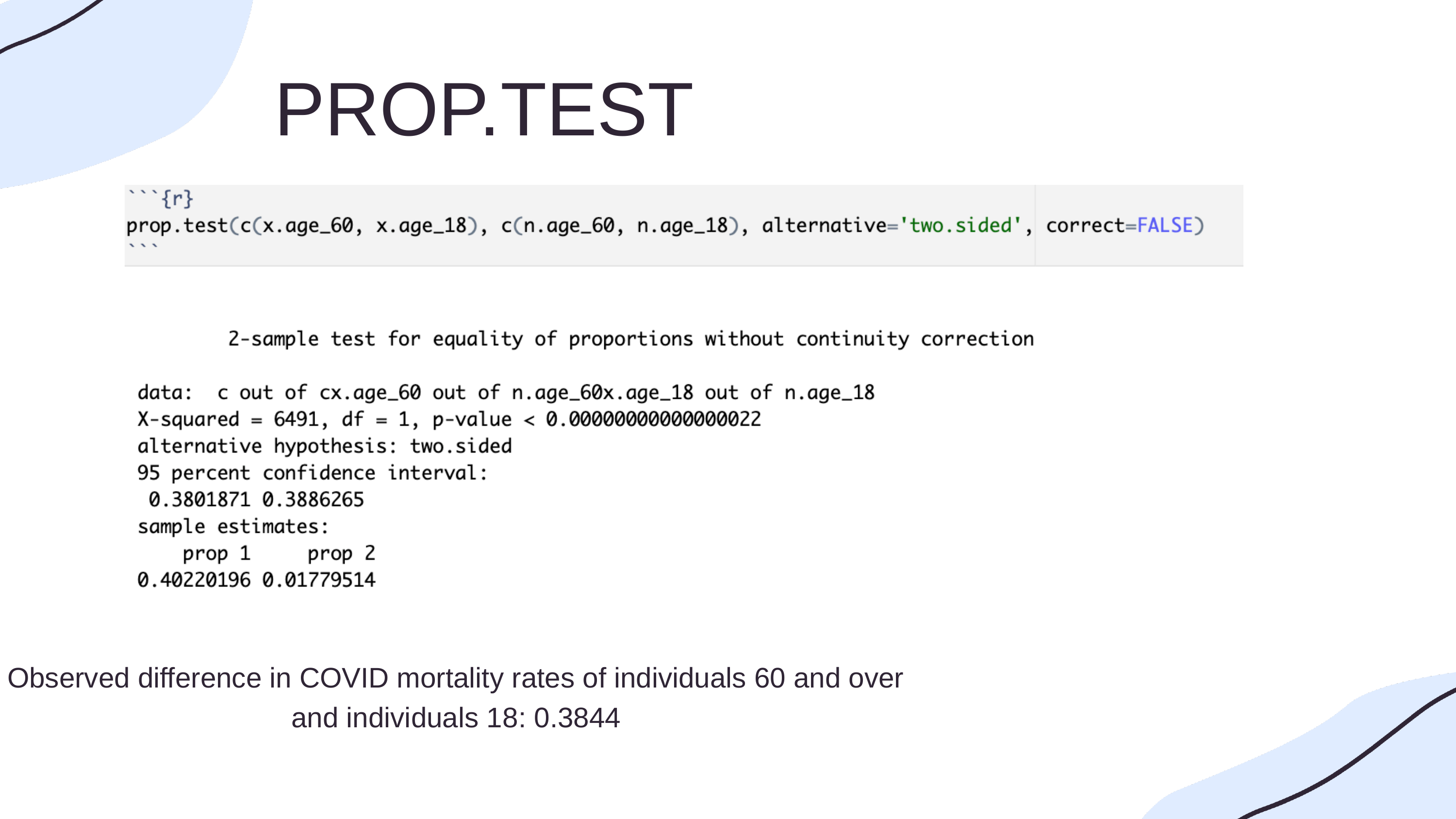

PROP.TEST

Observed difference in COVID mortality rates of individuals 60 and over and individuals 18: 0.3844